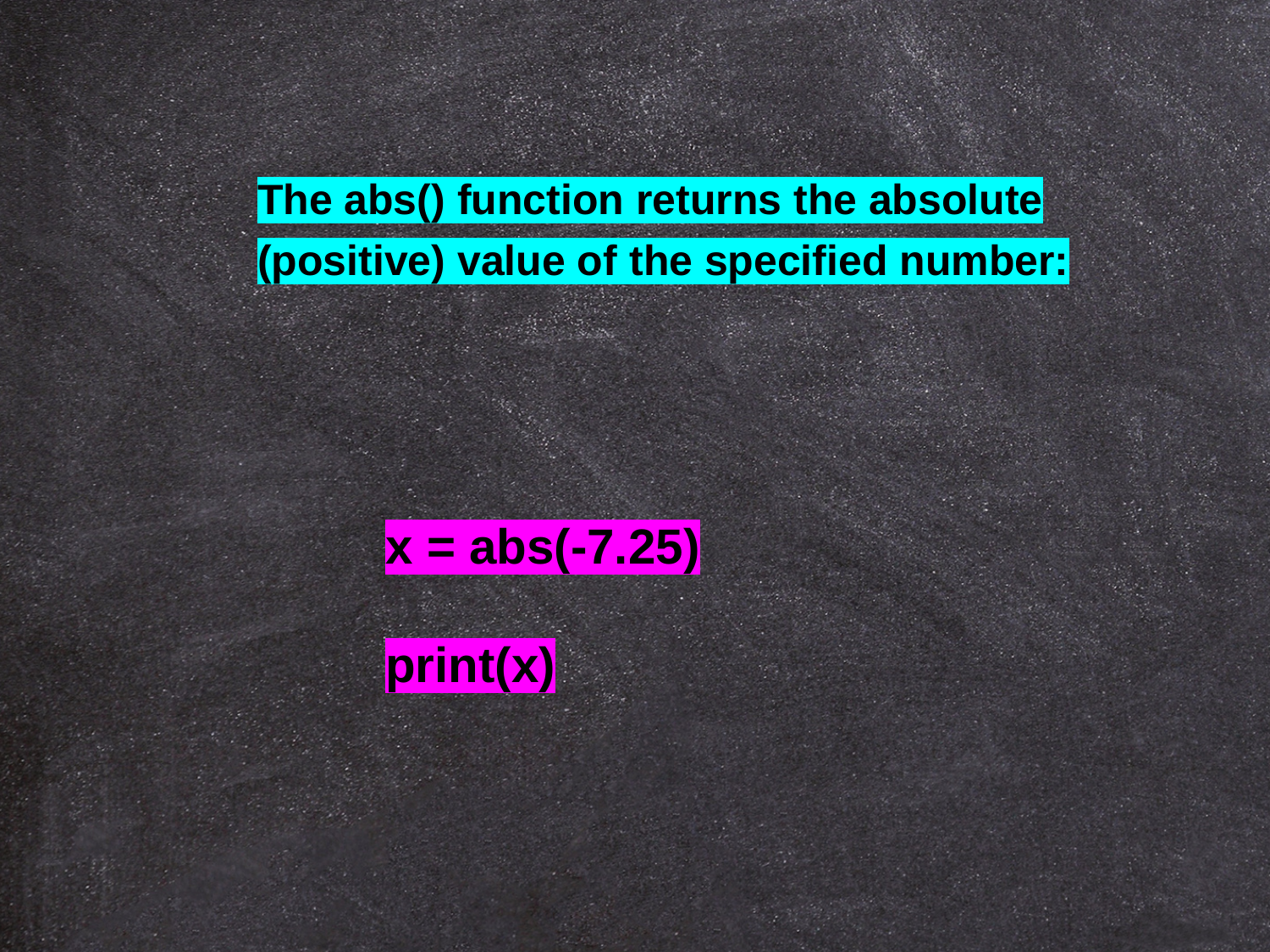

The abs() function returns the absolute (positive) value of the specified number:

x = abs(-7.25)

print(x)